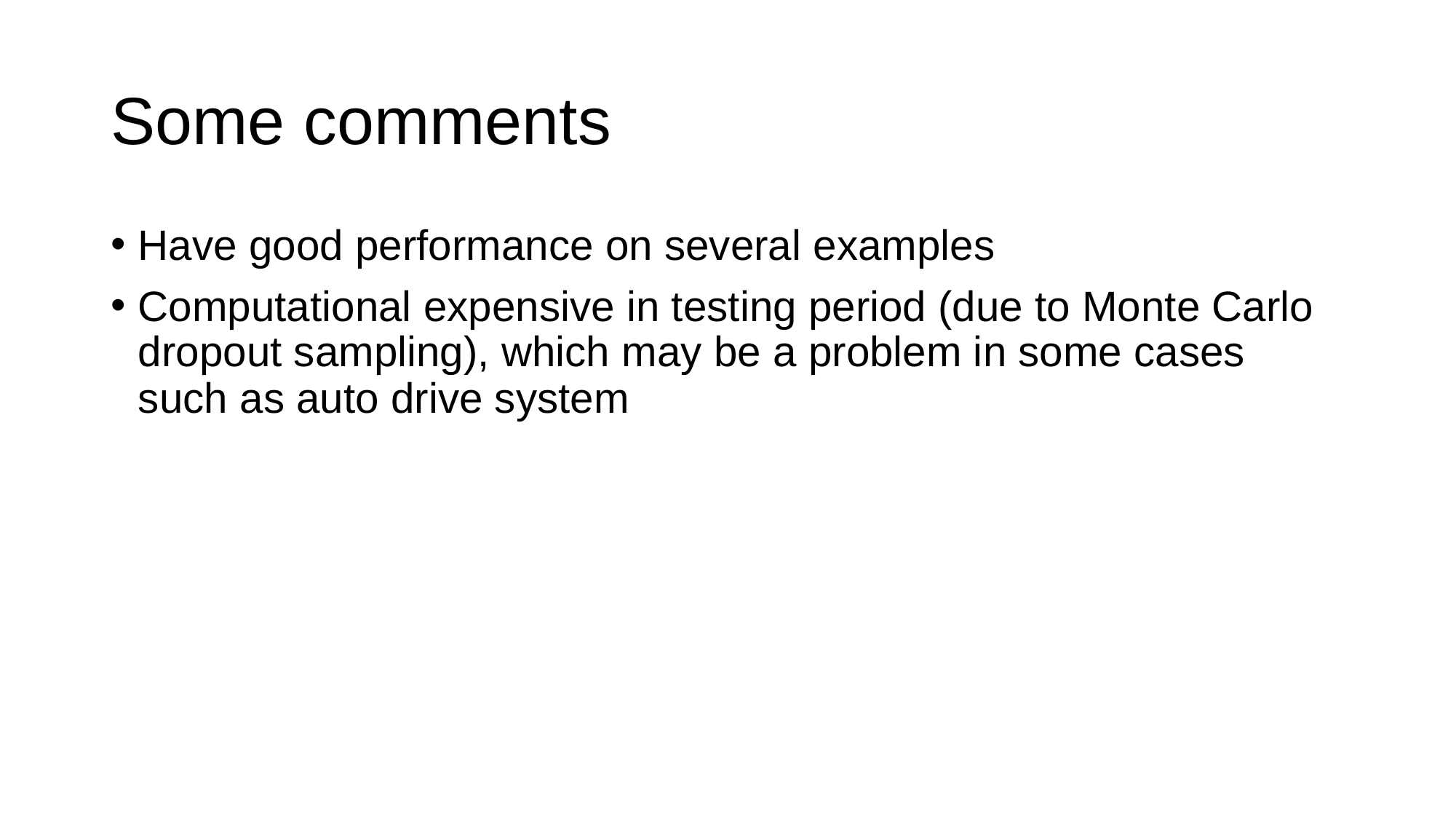

# Some comments
Have good performance on several examples
Computational expensive in testing period (due to Monte Carlo dropout sampling), which may be a problem in some cases such as auto drive system